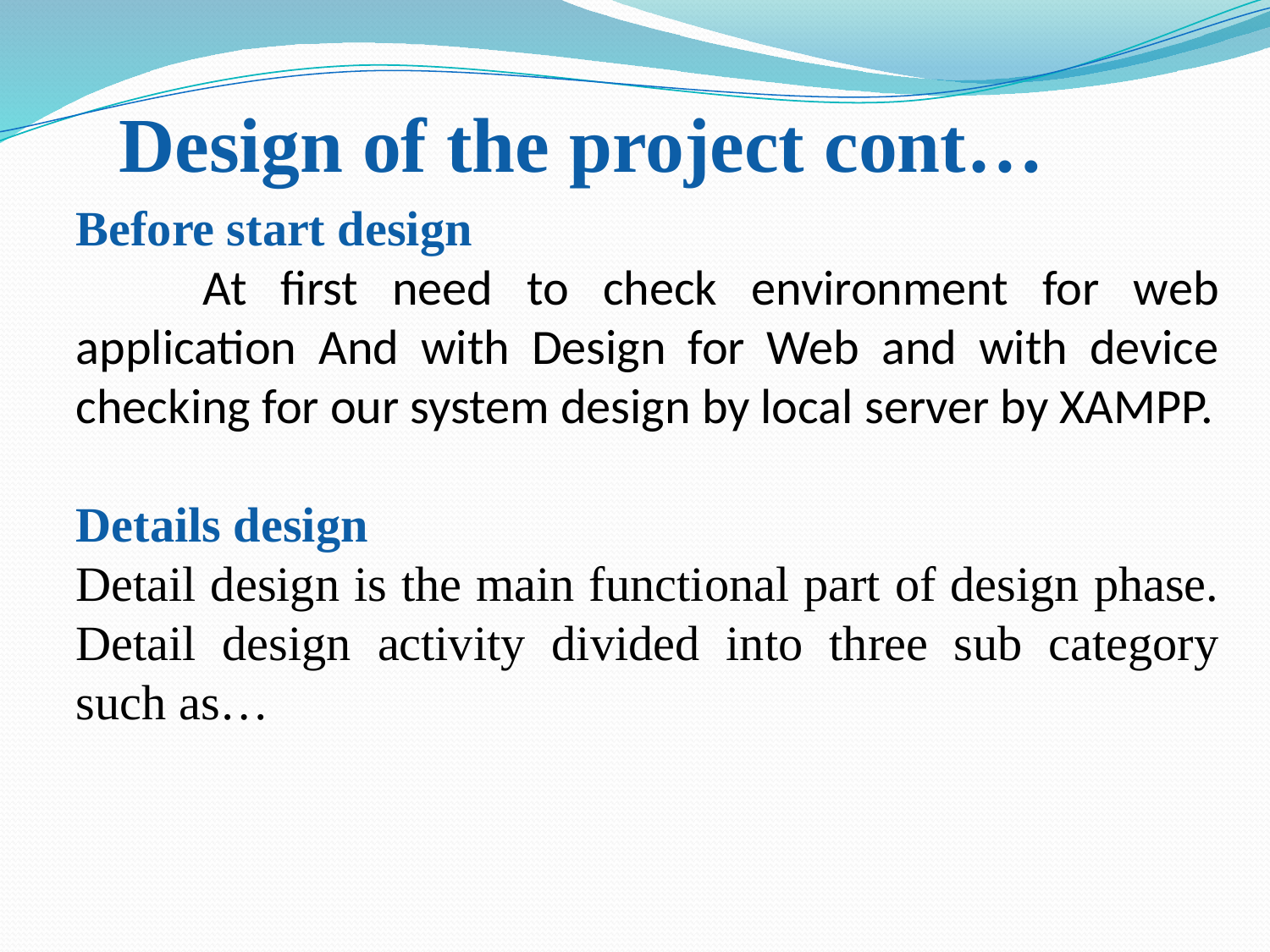

Design of the project cont…
Before start design
	At first need to check environment for web application And with Design for Web and with device checking for our system design by local server by XAMPP.

Details design
Detail design is the main functional part of design phase. Detail design activity divided into three sub category such as…